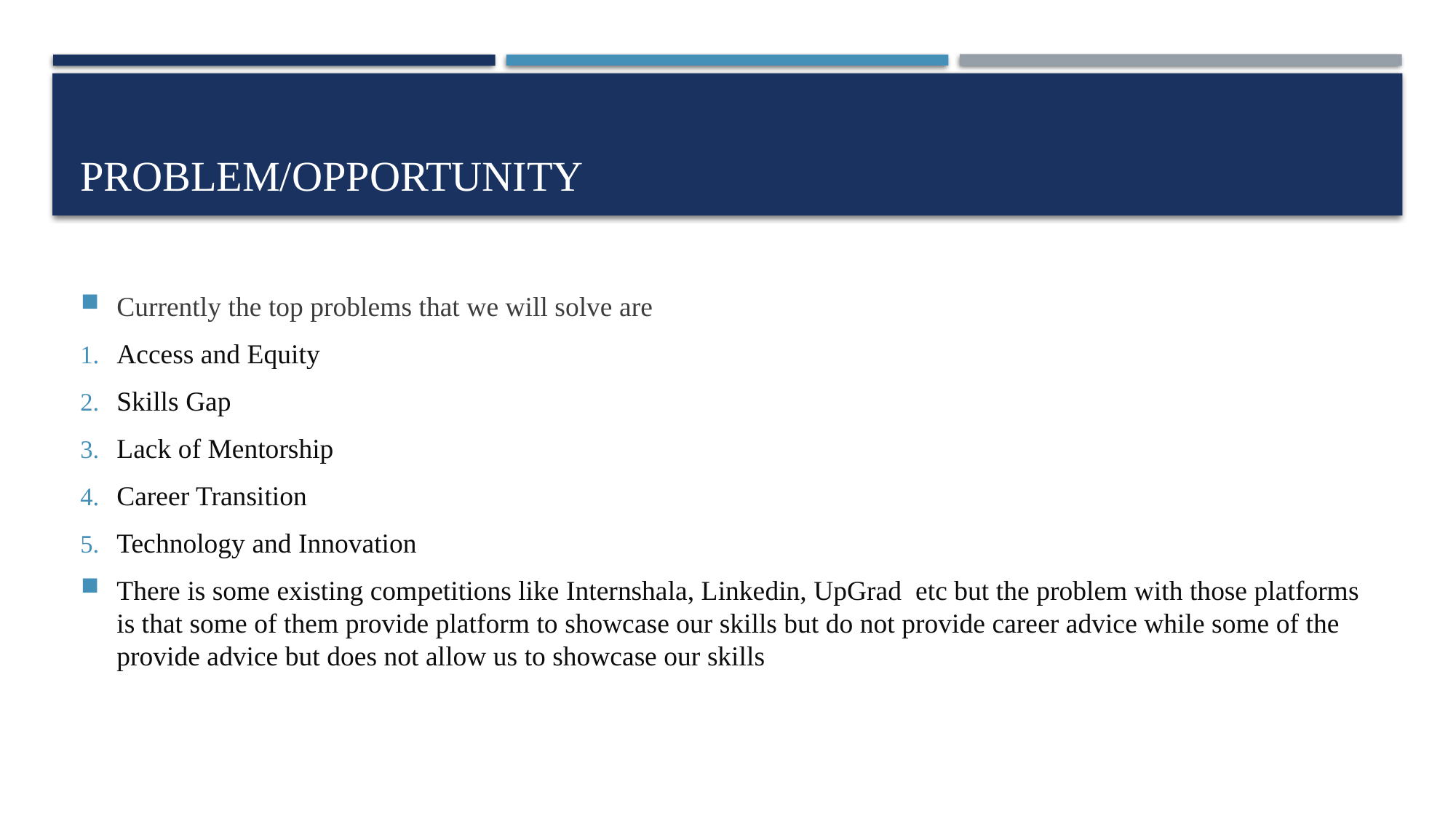

# Problem/opportunity
Currently the top problems that we will solve are
Access and Equity
Skills Gap
Lack of Mentorship
Career Transition
Technology and Innovation
There is some existing competitions like Internshala, Linkedin, UpGrad  etc but the problem with those platforms is that some of them provide platform to showcase our skills but do not provide career advice while some of the provide advice but does not allow us to showcase our skills